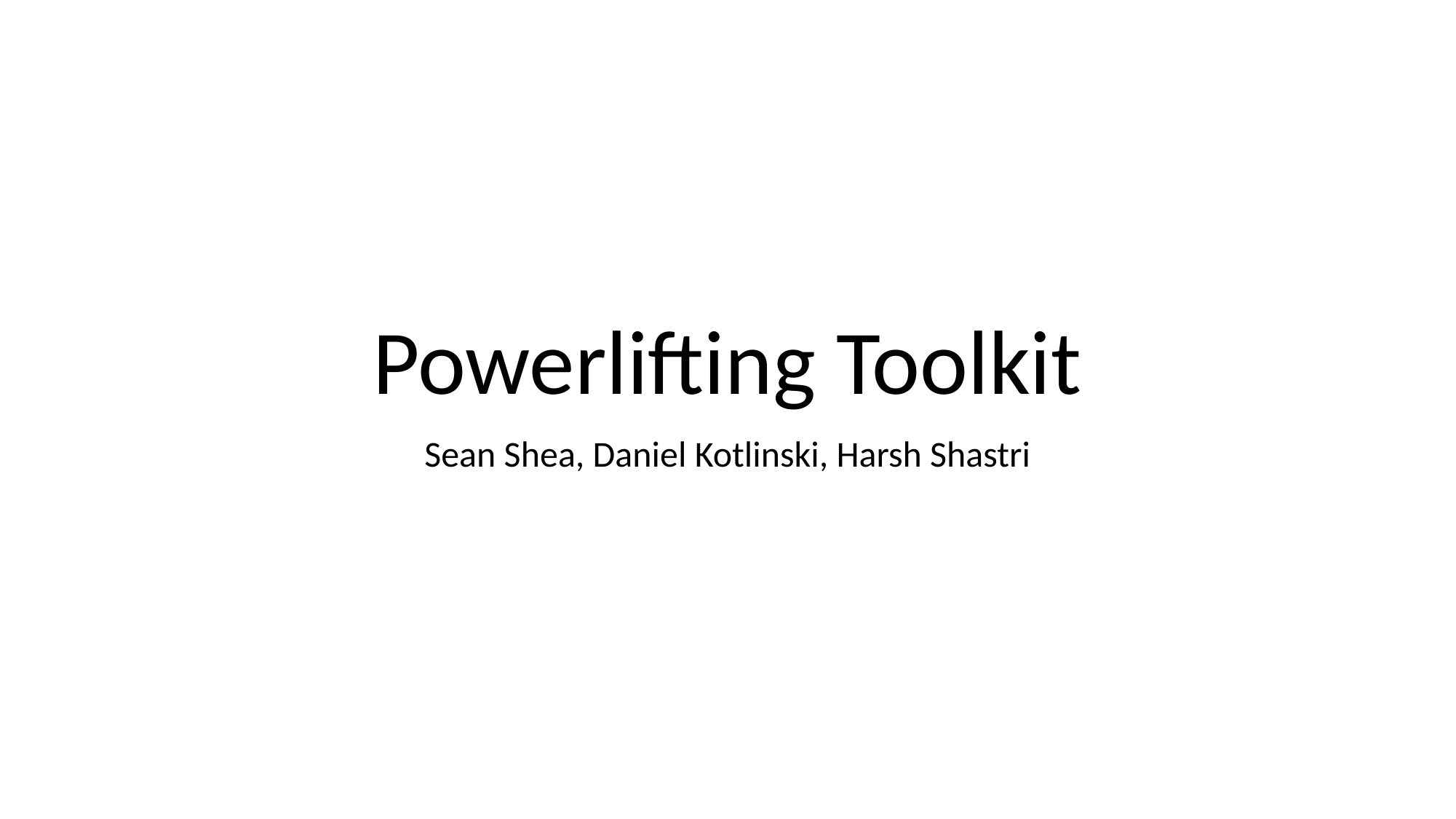

# Powerlifting Toolkit
Sean Shea, Daniel Kotlinski, Harsh Shastri